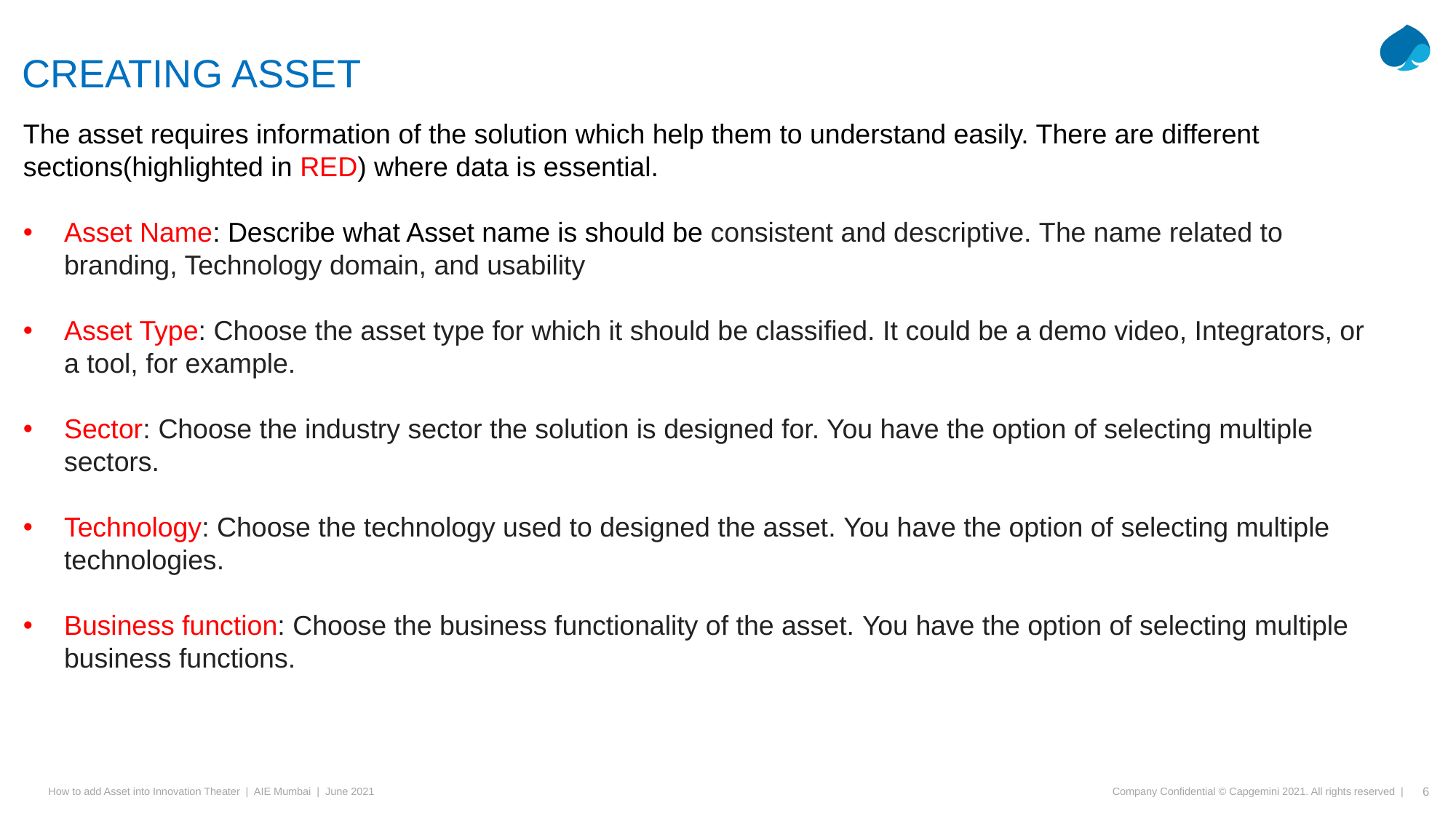

creating asset
The asset requires information of the solution which help them to understand easily. There are different sections(highlighted in RED) where data is essential.

Asset Name: Describe what Asset name is should be consistent and descriptive. The name related to branding, Technology domain, and usability

Asset Type: Choose the asset type for which it should be classified. It could be a demo video, Integrators, or a tool, for example.

Sector: Choose the industry sector the solution is designed for. You have the option of selecting multiple sectors.

Technology: Choose the technology used to designed the asset. You have the option of selecting multiple technologies.

Business function: Choose the business functionality of the asset. You have the option of selecting multiple business functions.